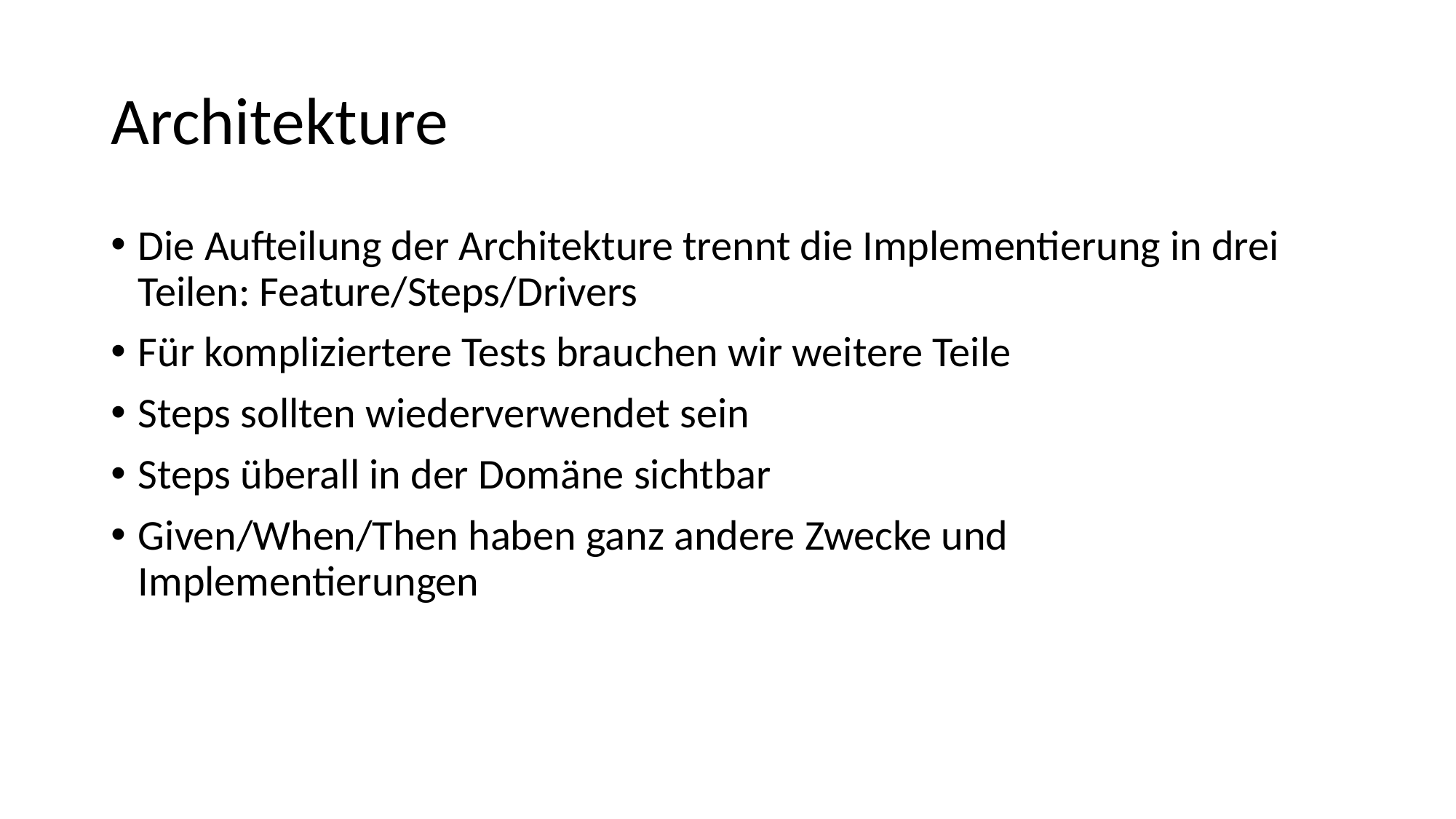

# Architekture
Die Aufteilung der Architekture trennt die Implementierung in drei Teilen: Feature/Steps/Drivers
Für kompliziertere Tests brauchen wir weitere Teile
Steps sollten wiederverwendet sein
Steps überall in der Domäne sichtbar
Given/When/Then haben ganz andere Zwecke und Implementierungen